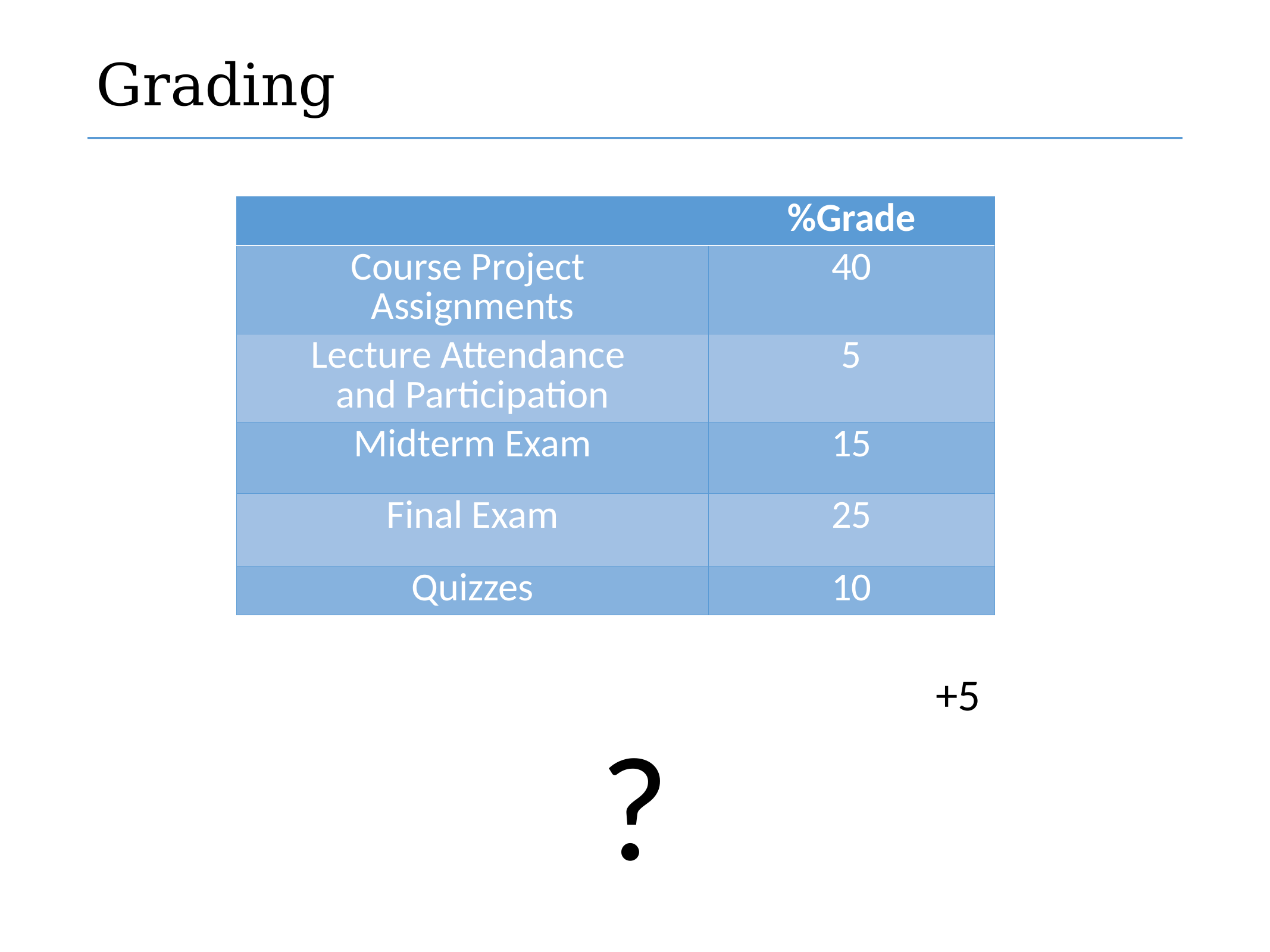

# Grading
|  | %Grade |
| --- | --- |
| Course Project Assignments | 40 |
| Lecture Attendance and Participation | 5 |
| Midterm Exam | 15 |
| Final Exam | 25 |
| Quizzes | 10 |
							      +5
?